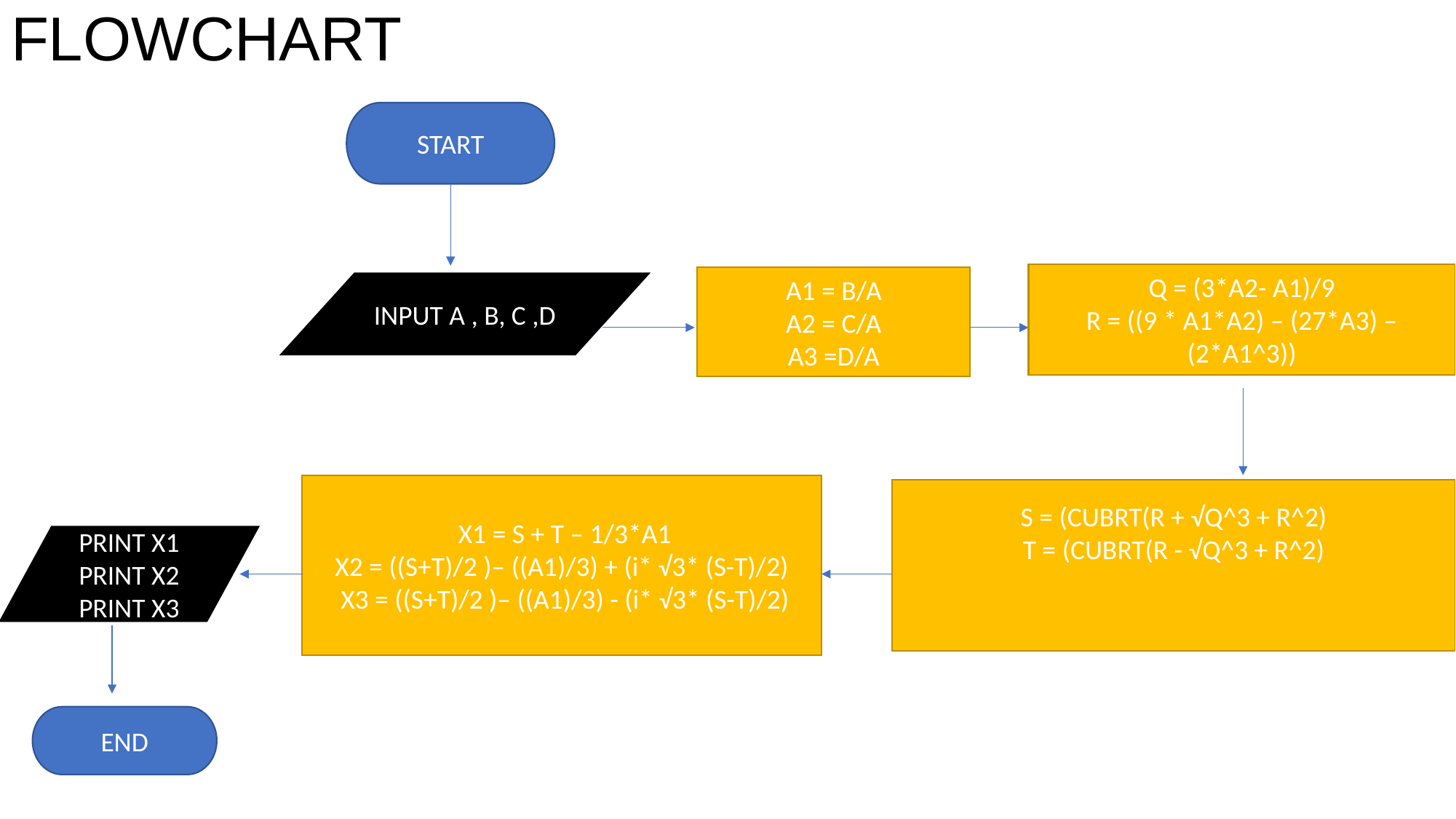

# FLOWCHART

START
Q = (3*A2- A1)/9
R = ((9 * A1*A2) – (27*A3) – (2*A1^3))
A1 = B/A
A2 = C/A
A3 =D/A
INPUT A , B, C ,D
 X1 = S + T – 1/3*A1
X2 = ((S+T)/2 )– ((A1)/3) + (i* √3* (S-T)/2)
 X3 = ((S+T)/2 )– ((A1)/3) - (i* √3* (S-T)/2)
S = (CUBRT(R + √Q^3 + R^2)
T = (CUBRT(R - √Q^3 + R^2)

PRINT X1
PRINT X2
PRINT X3
END